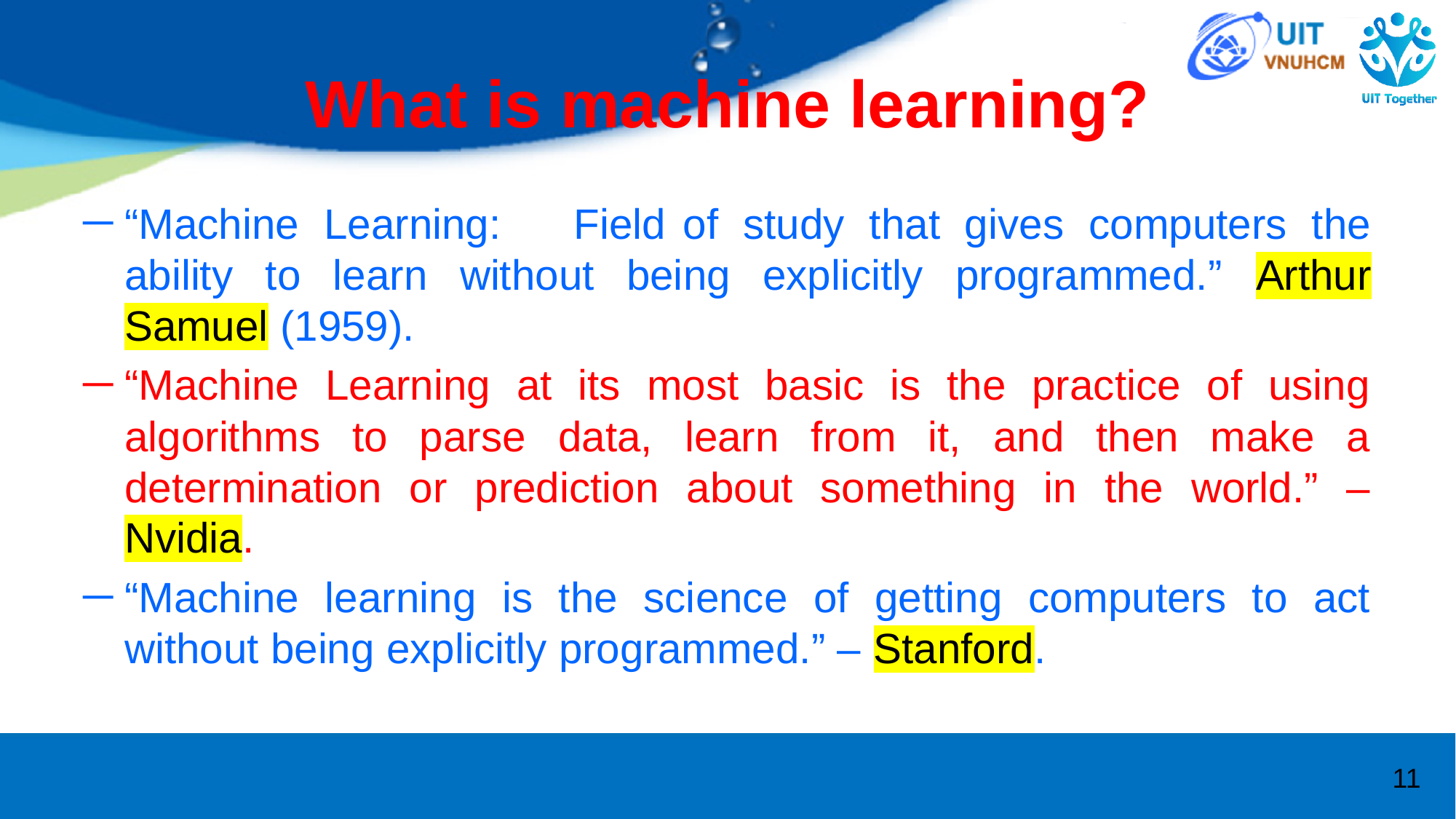

# What is machine learning?
“Machine Learning:	Field	of study that gives computers the ability to learn without being explicitly programmed.” Arthur Samuel (1959).
“Machine Learning at its most basic is the practice of using algorithms to parse data, learn from it, and then make a determination or prediction about something in the world.” – Nvidia.
“Machine learning is the science of getting computers to act without being explicitly programmed.” – Stanford.